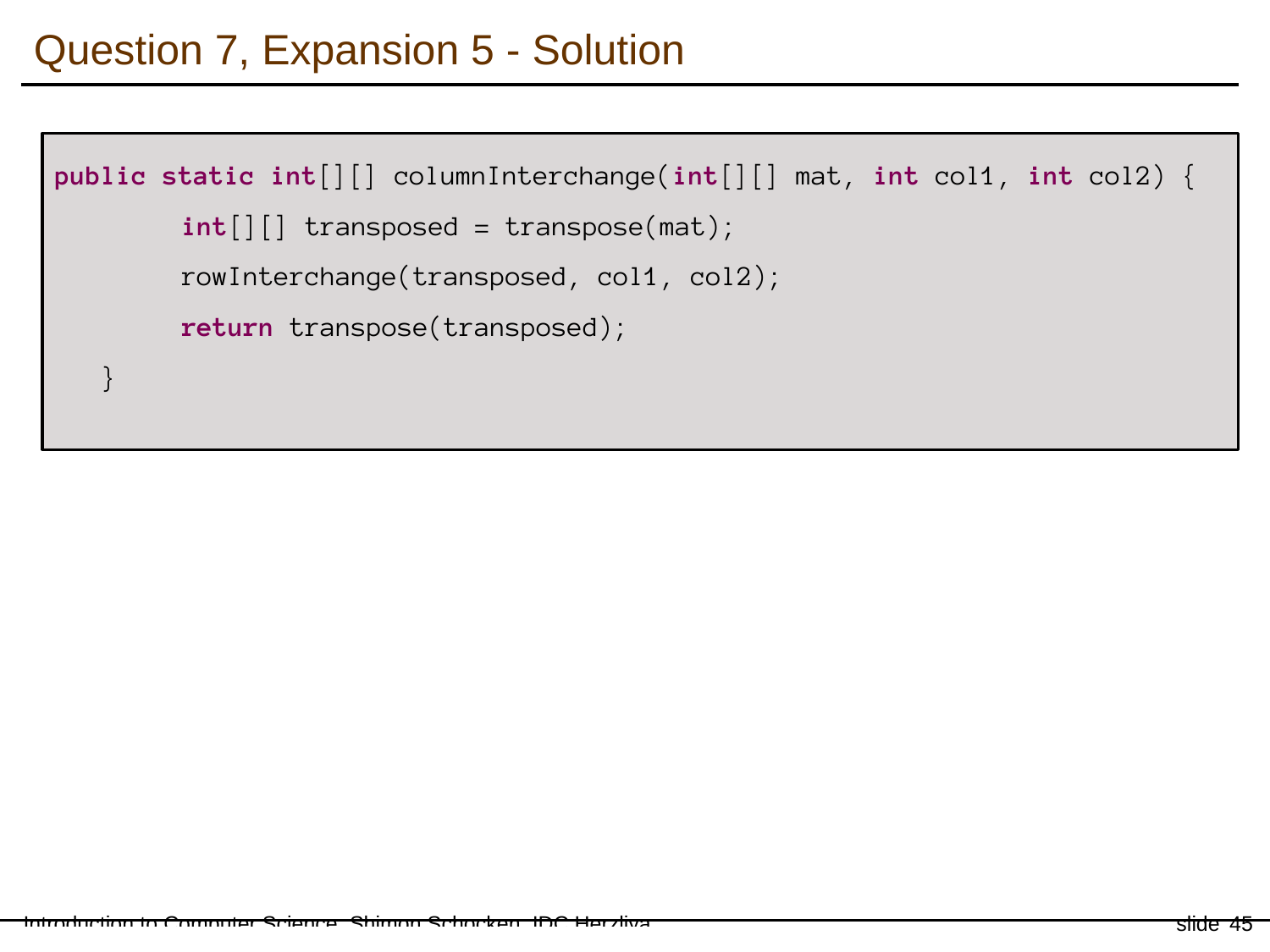

Question 7, Expansion 5 - Solution

public static int[][] columnInterchange(int[][] mat, int col1, int col2) {
	int[][] transposed = transpose(mat);
	rowInterchange(transposed, col1, col2);
	return transpose(transposed);
   }